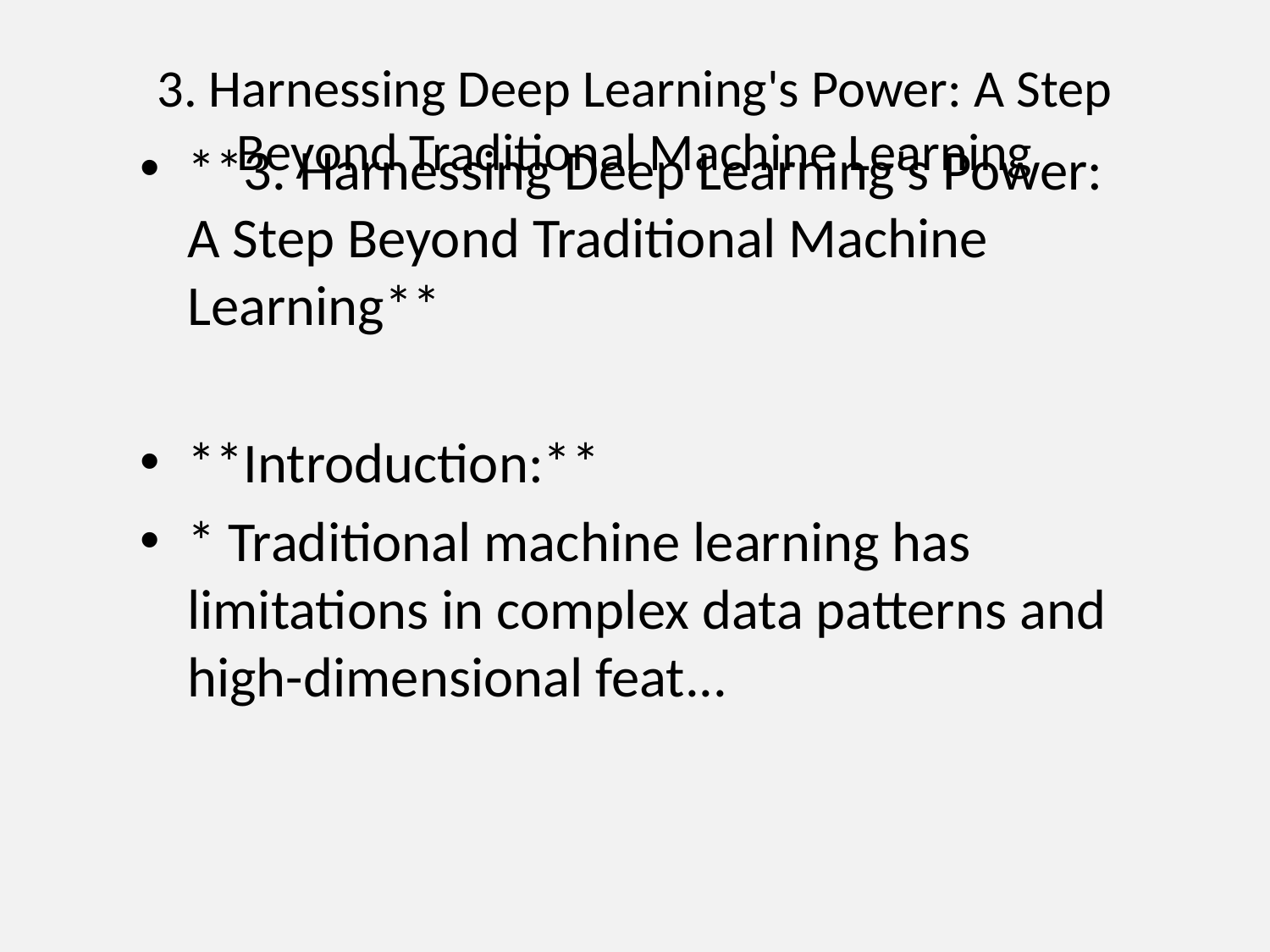

# 3. Harnessing Deep Learning's Power: A Step Beyond Traditional Machine Learning
**3. Harnessing Deep Learning's Power: A Step Beyond Traditional Machine Learning**

**Introduction:**
* Traditional machine learning has limitations in complex data patterns and high-dimensional feat...